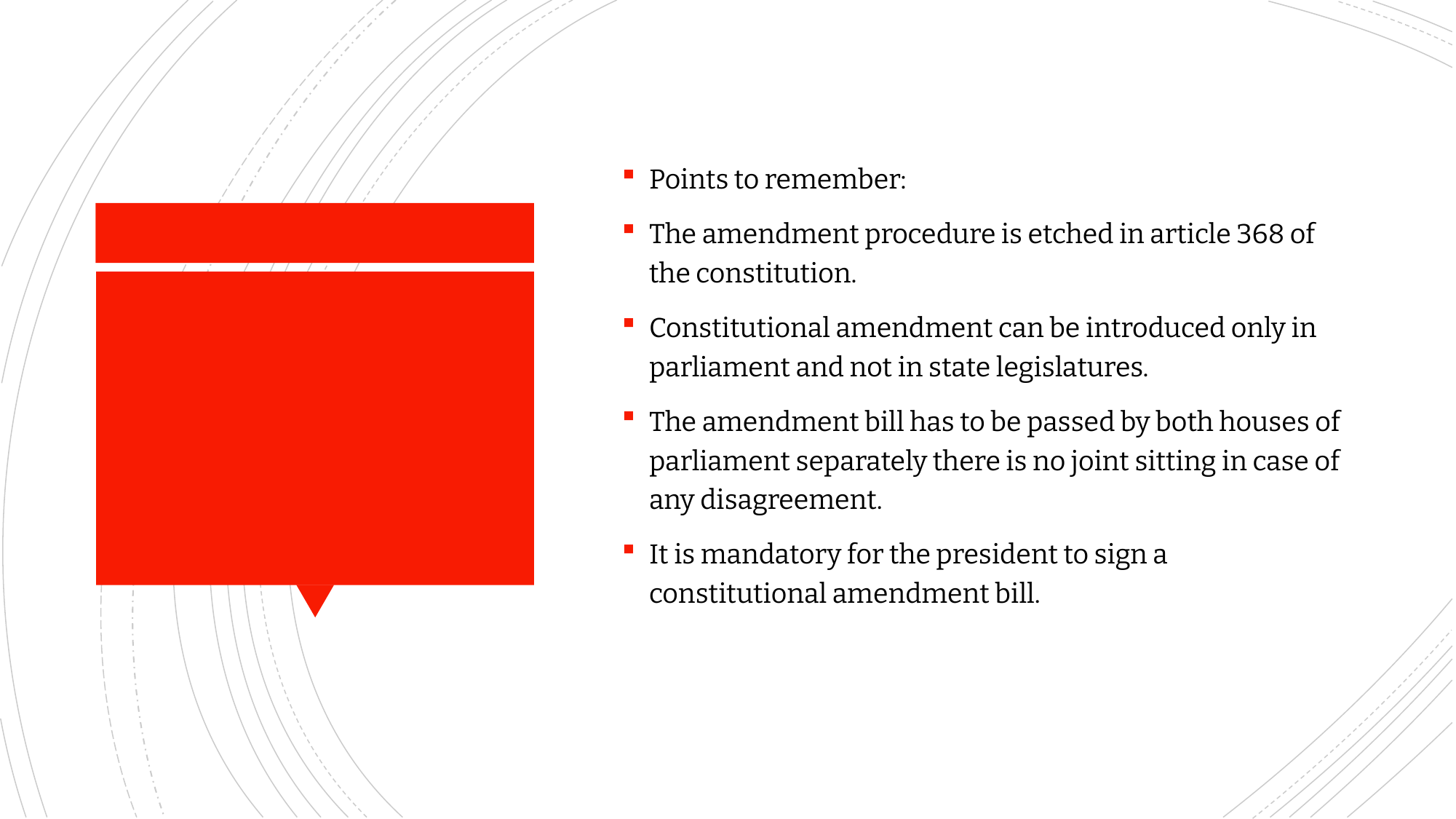

Points to remember:
The amendment procedure is etched in article 368 of the constitution.
Constitutional amendment can be introduced only in parliament and not in state legislatures.
The amendment bill has to be passed by both houses of parliament separately there is no joint sitting in case of any disagreement.
It is mandatory for the president to sign a constitutional amendment bill.

#